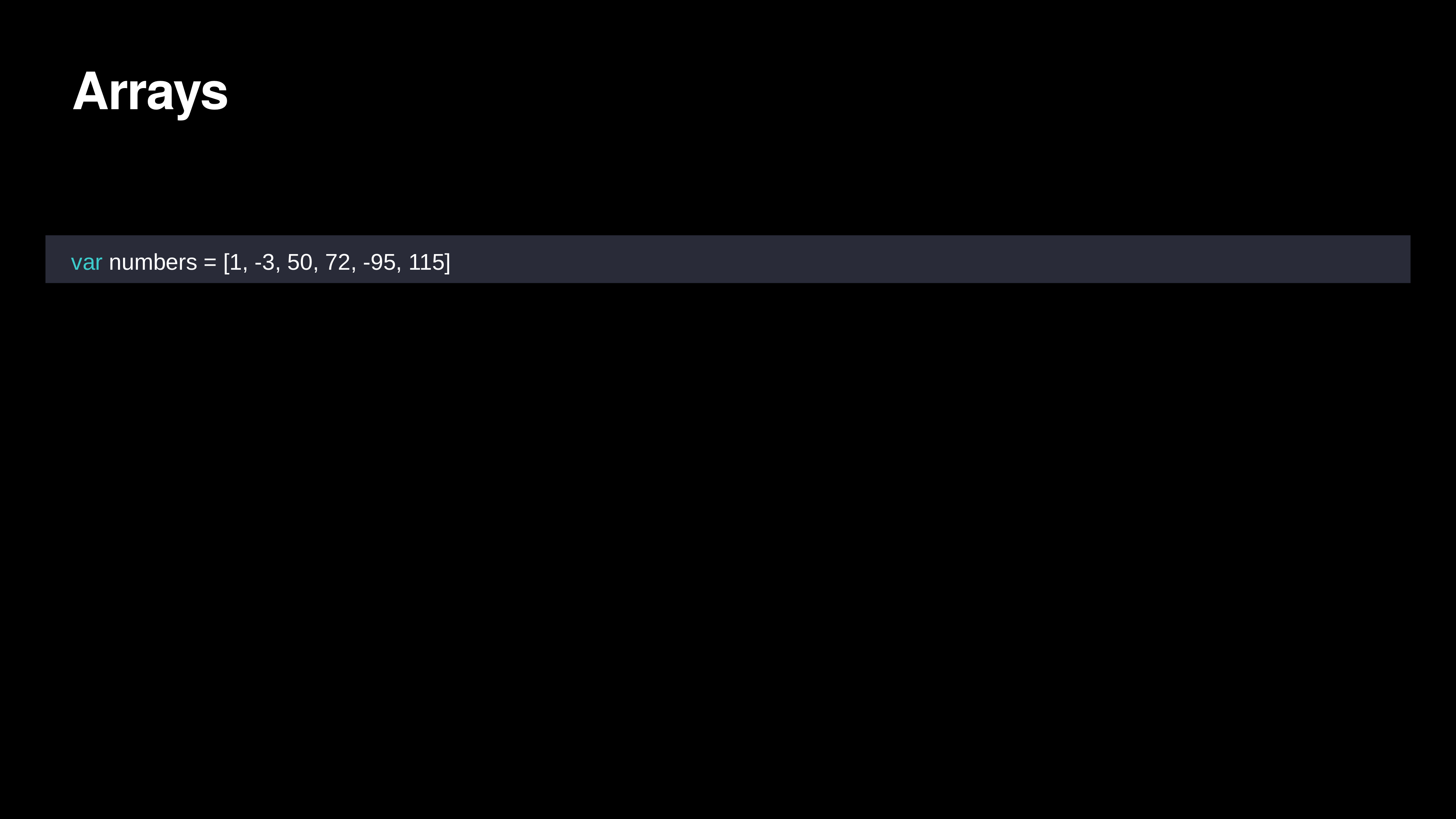

# Arrays

var numbers = [1, -3, 50, 72, -95, 115]